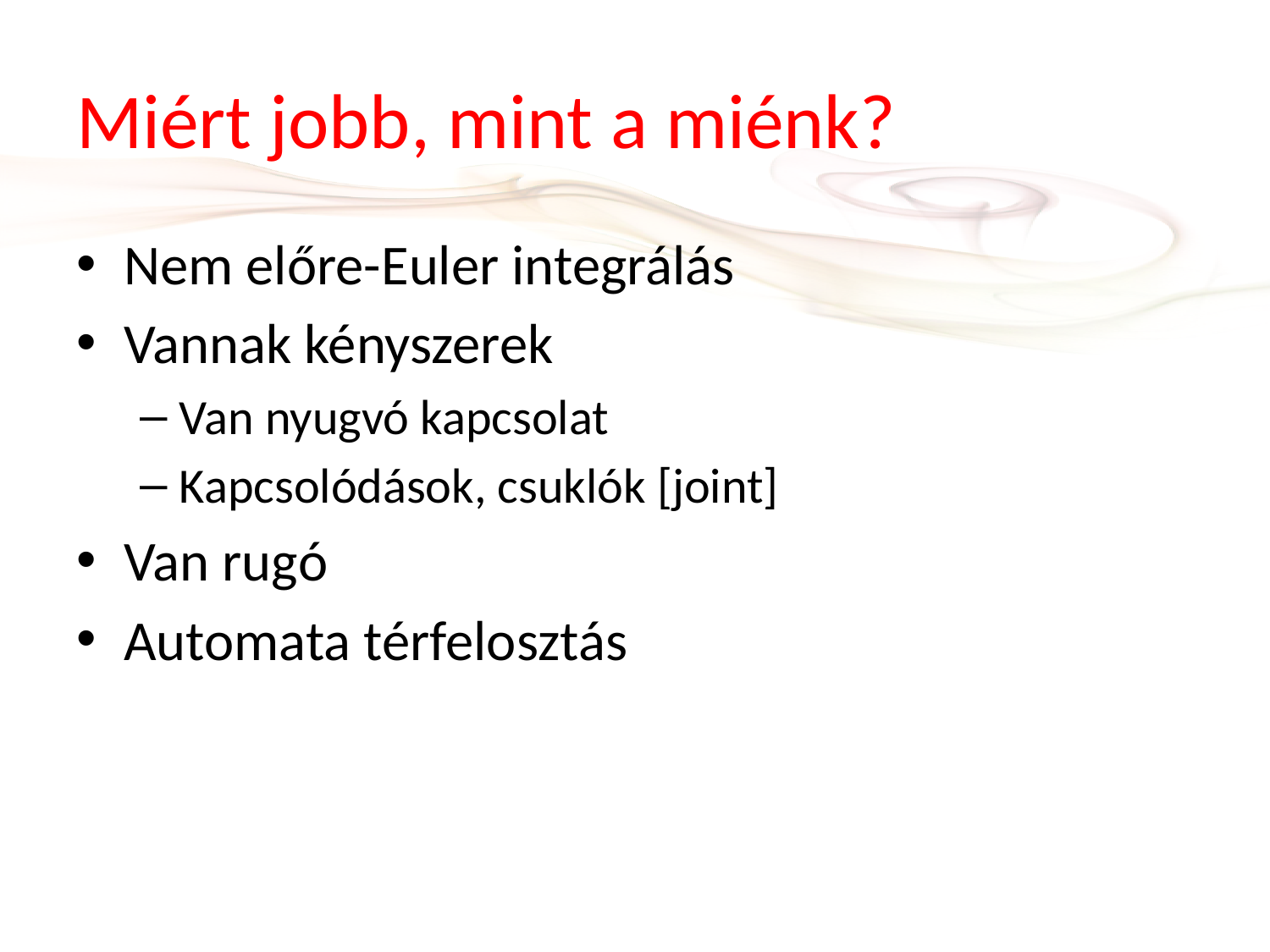

# Miért jobb, mint a miénk?
Nem előre-Euler integrálás
Vannak kényszerek
Van nyugvó kapcsolat
Kapcsolódások, csuklók [joint]
Van rugó
Automata térfelosztás